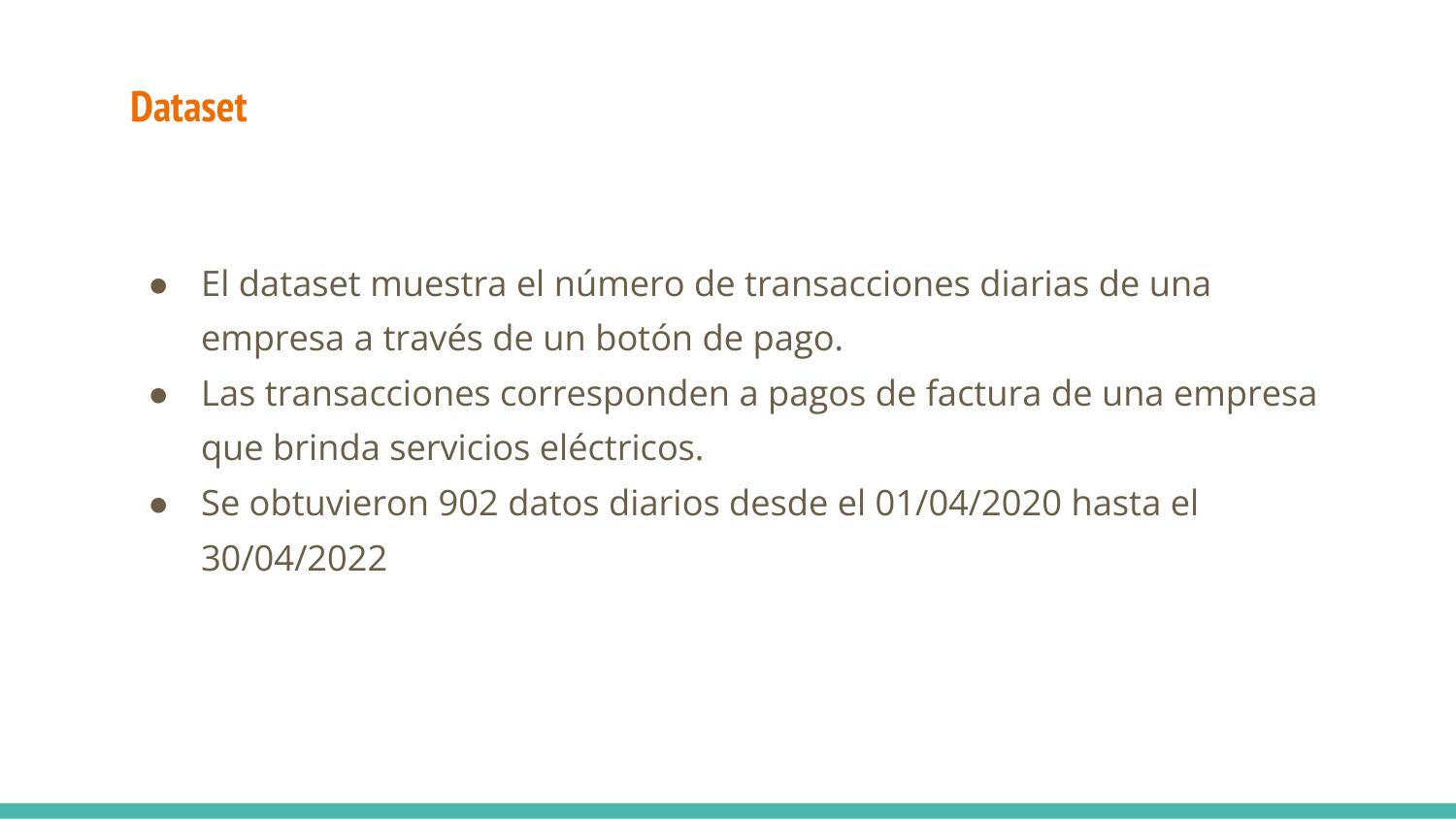

# Dataset
El dataset muestra el número de transacciones diarias de una empresa a través de un botón de pago.
Las transacciones corresponden a pagos de factura de una empresa que brinda servicios eléctricos.
Se obtuvieron 902 datos diarios desde el 01/04/2020 hasta el 30/04/2022